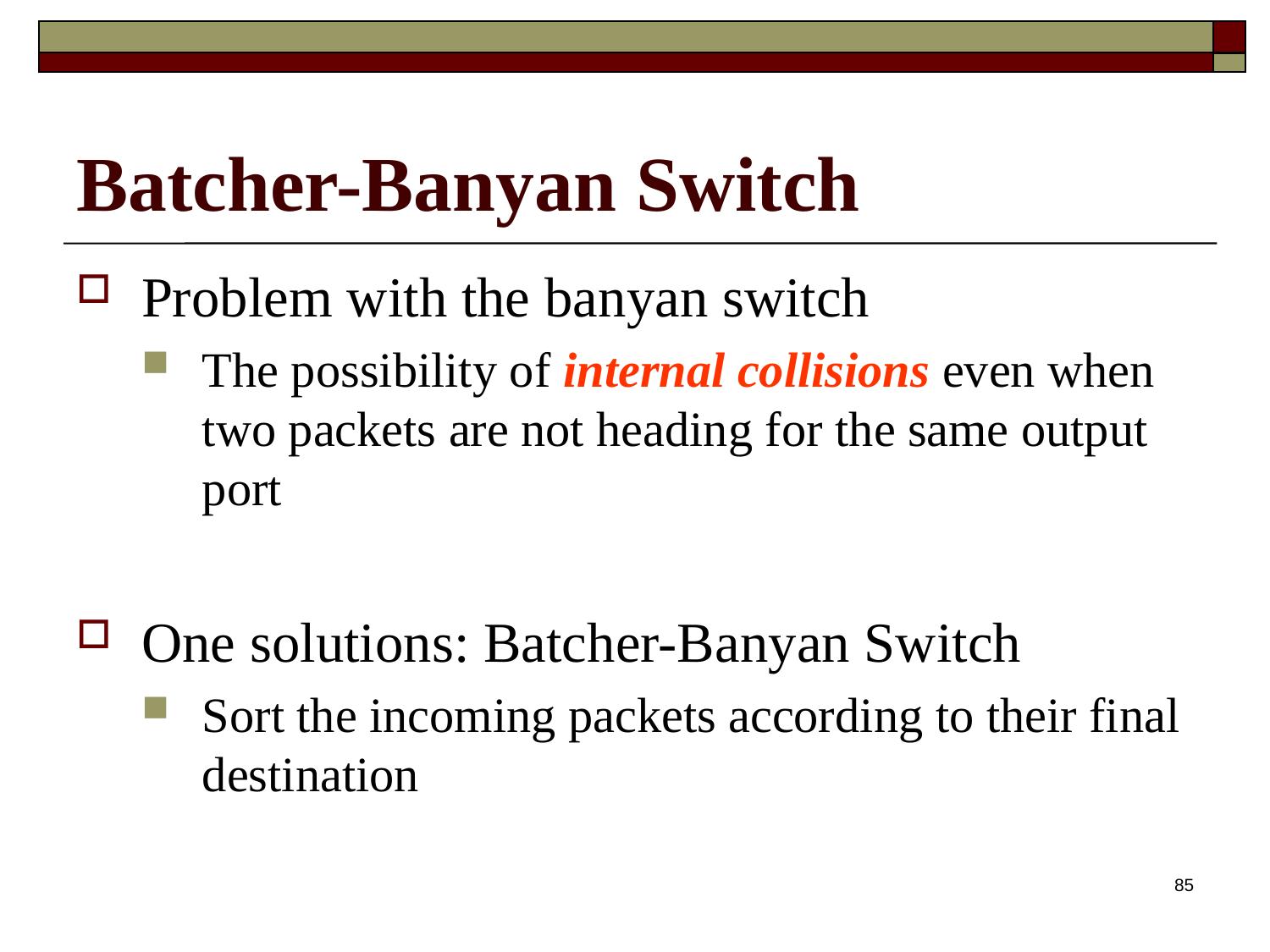

# Batcher-Banyan Switch
Problem with the banyan switch
The possibility of internal collisions even when two packets are not heading for the same output port

One solutions: Batcher-Banyan Switch
Sort the incoming packets according to their final destination
85